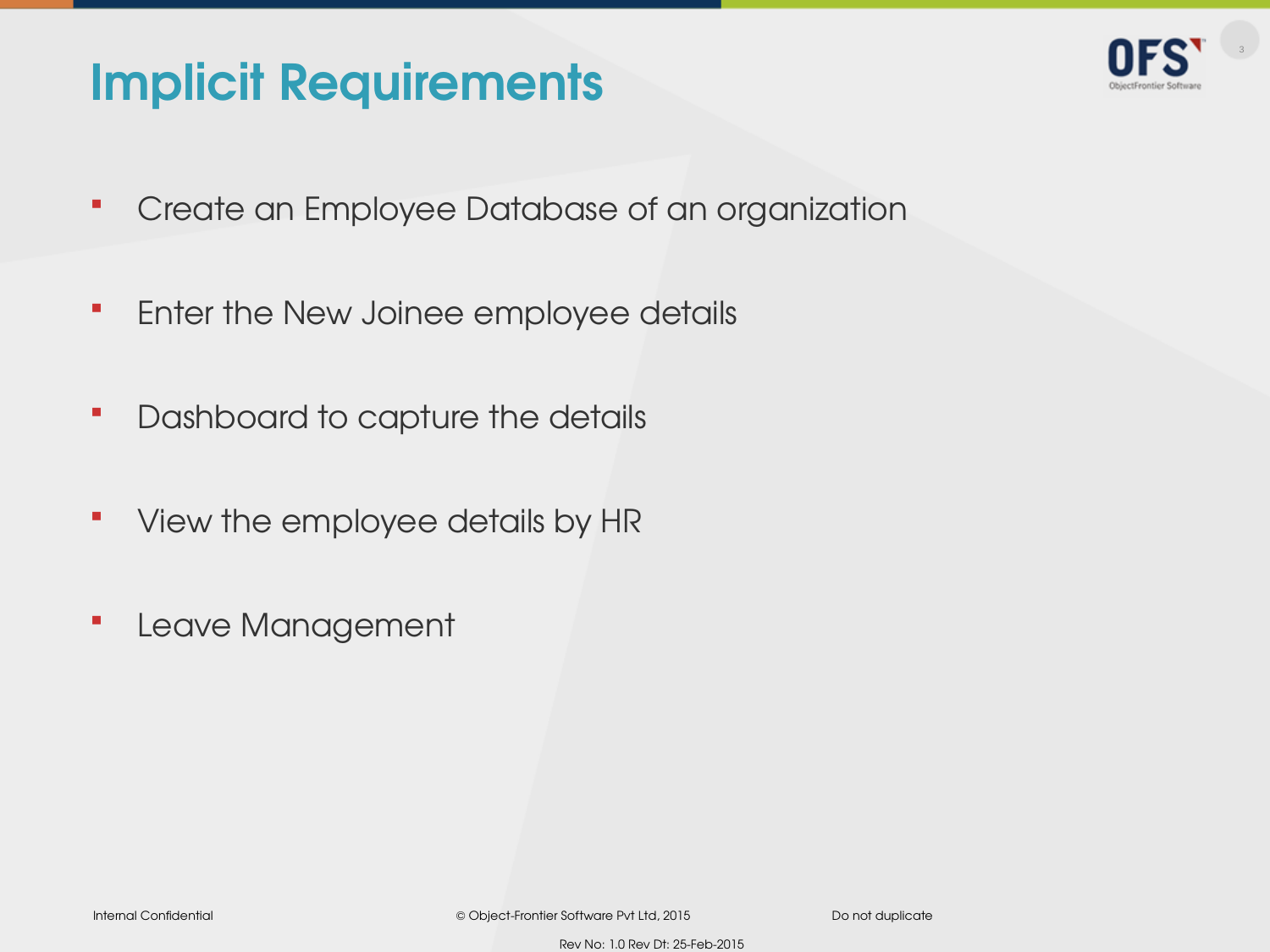

# Implicit Requirements

Create an Employee Database of an organization

Enter the New Joinee employee details

Dashboard to capture the details

View the employee details by HR

Leave Management